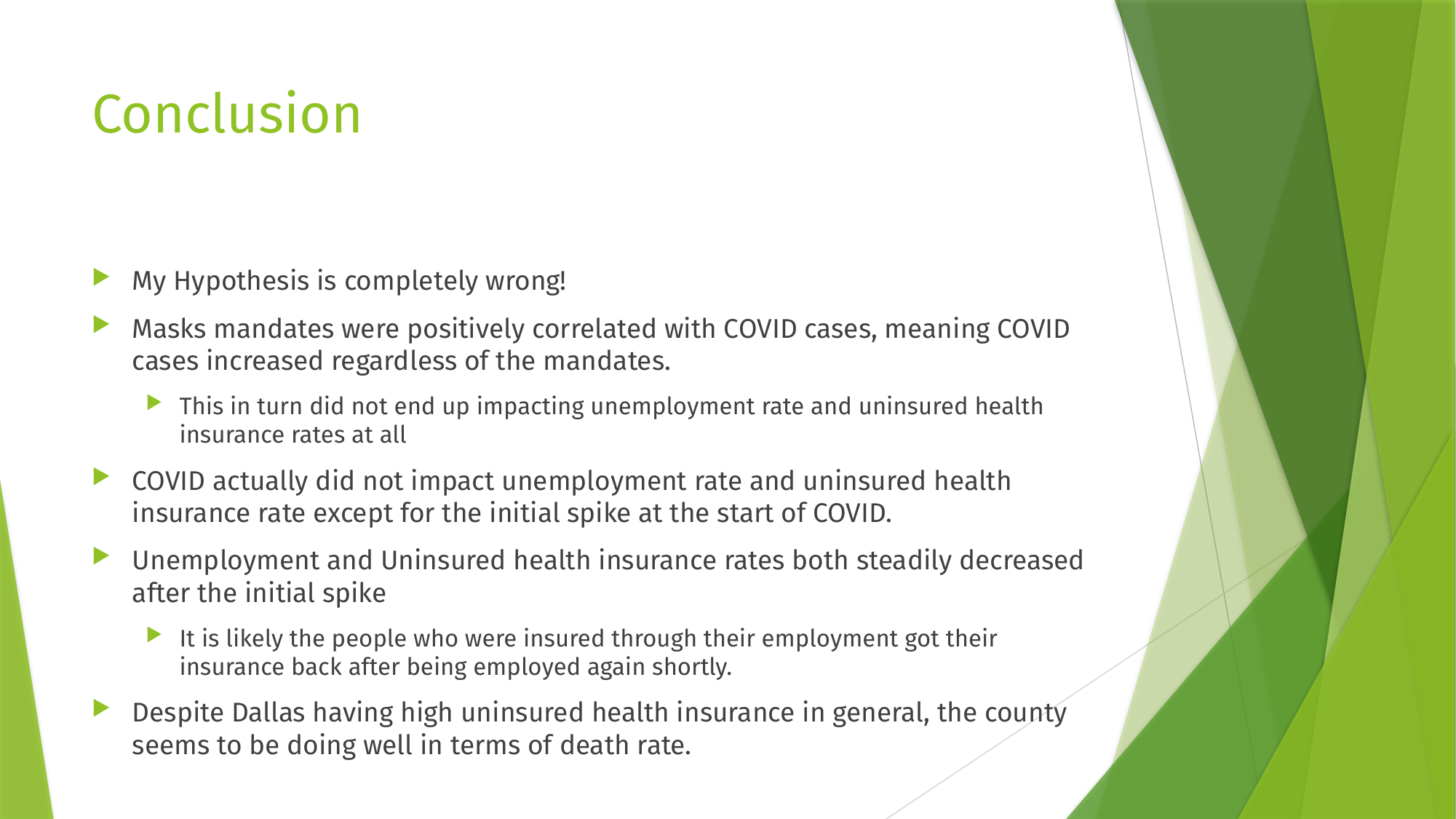

# Conclusion
My Hypothesis is completely wrong!
Masks mandates were positively correlated with COVID cases, meaning COVID cases increased regardless of the mandates.
This in turn did not end up impacting unemployment rate and uninsured health insurance rates at all
COVID actually did not impact unemployment rate and uninsured health insurance rate except for the initial spike at the start of COVID.
Unemployment and Uninsured health insurance rates both steadily decreased after the initial spike
It is likely the people who were insured through their employment got their insurance back after being employed again shortly.
Despite Dallas having high uninsured health insurance in general, the county seems to be doing well in terms of death rate.